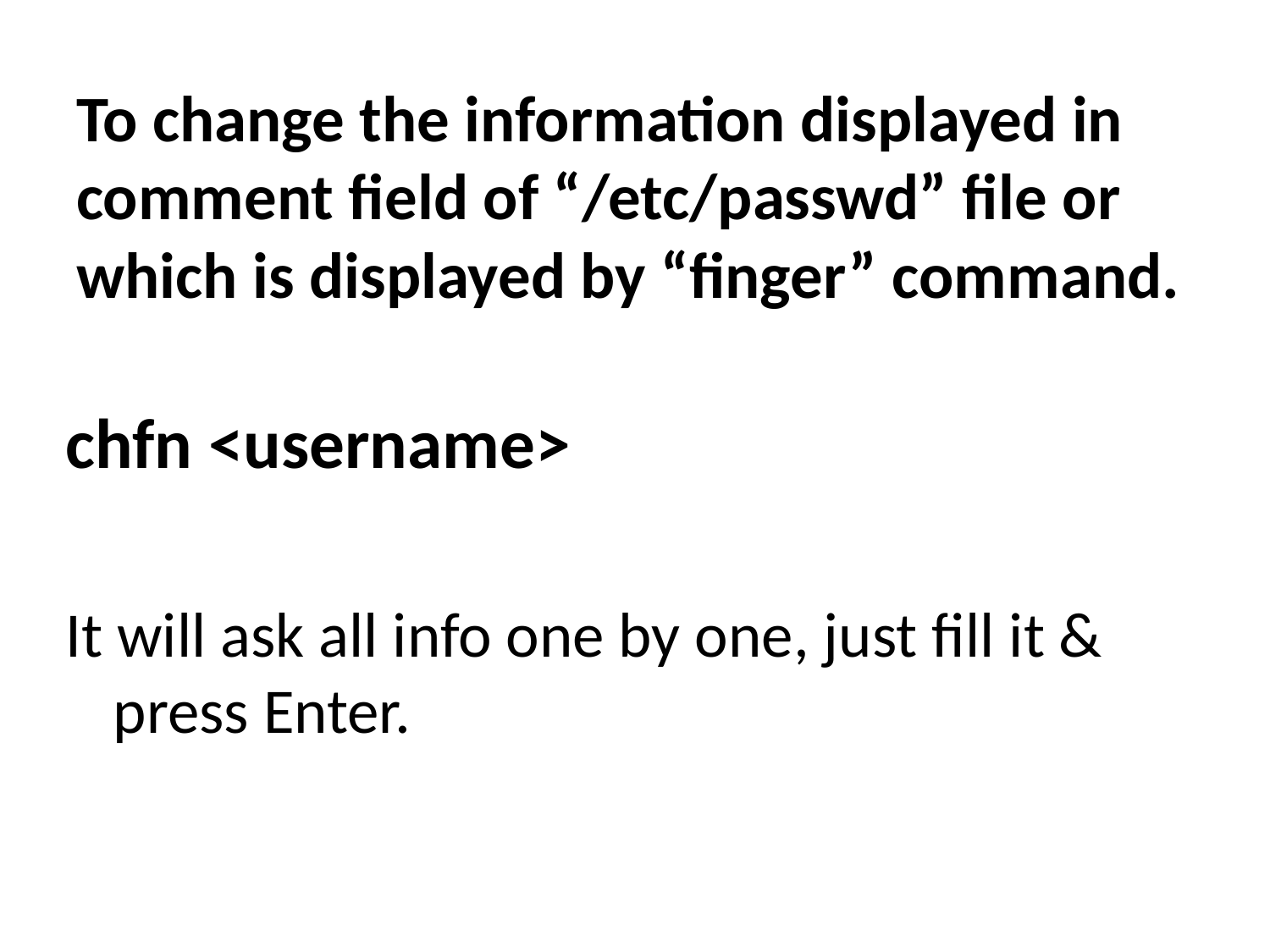

# To change the information displayed in comment field of “/etc/passwd” file or which is displayed by “finger” command.
chfn <username>

It will ask all info one by one, just fill it & press Enter.